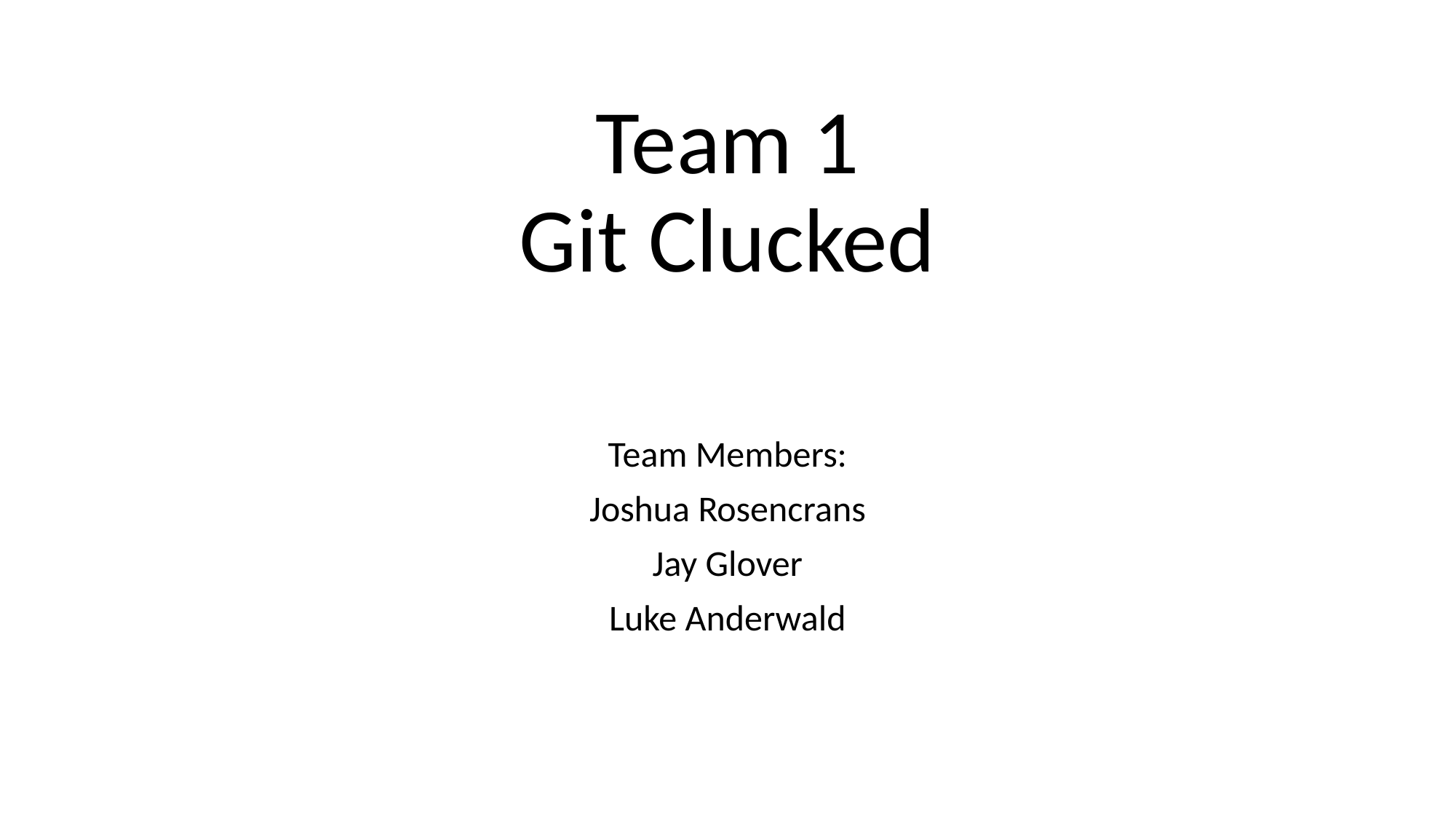

# Team 1 Git Clucked
Team Members:
Joshua Rosencrans
Jay Glover
Luke Anderwald